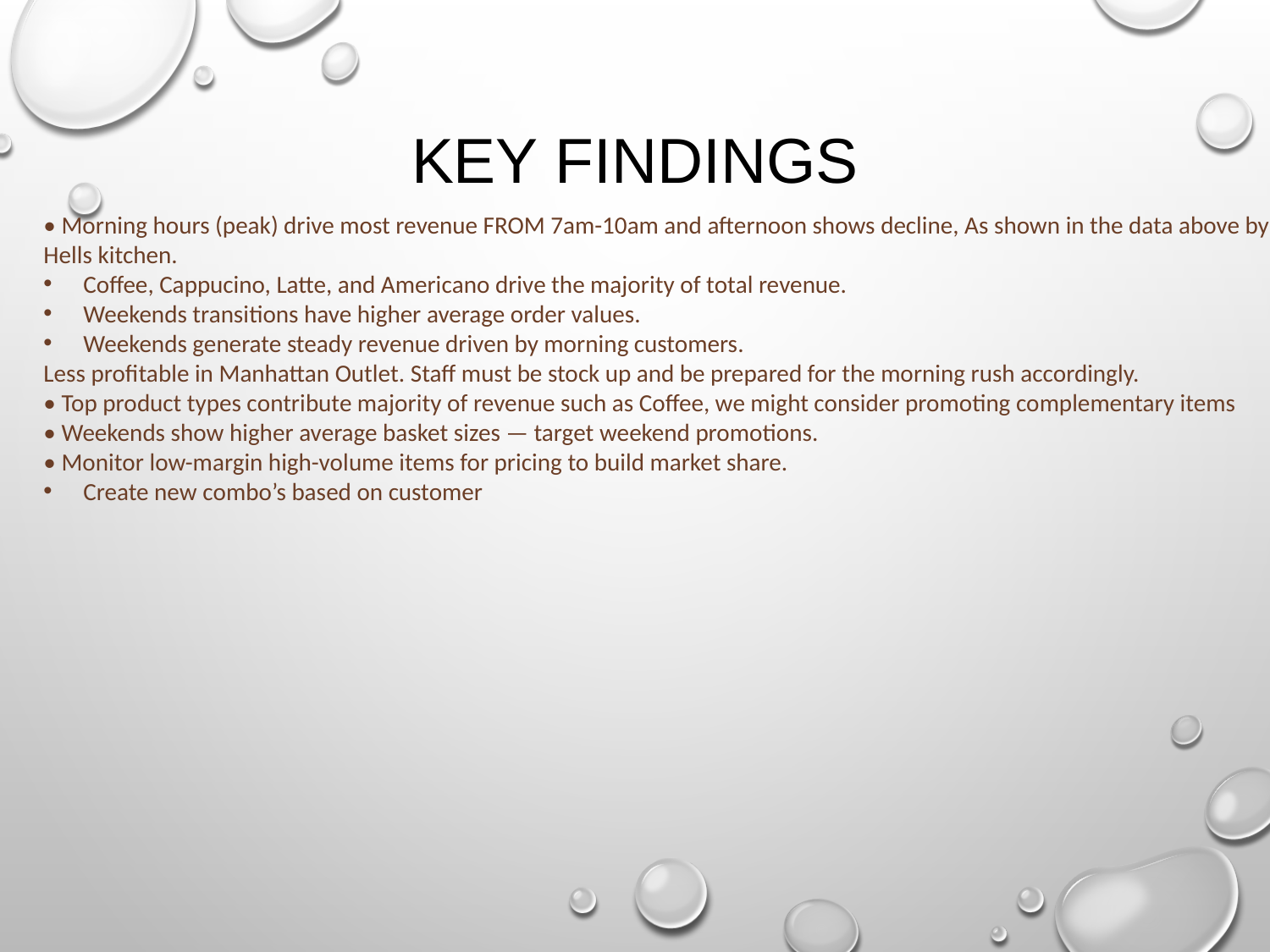

# Key FINDINGS
• Morning hours (peak) drive most revenue FROM 7am-10am and afternoon shows decline, As shown in the data above by Hells kitchen.
Coffee, Cappucino, Latte, and Americano drive the majority of total revenue.
Weekends transitions have higher average order values.
Weekends generate steady revenue driven by morning customers.
Less profitable in Manhattan Outlet. Staff must be stock up and be prepared for the morning rush accordingly.
• Top product types contribute majority of revenue such as Coffee, we might consider promoting complementary items
• Weekends show higher average basket sizes — target weekend promotions.
• Monitor low-margin high-volume items for pricing to build market share.
Create new combo’s based on customer